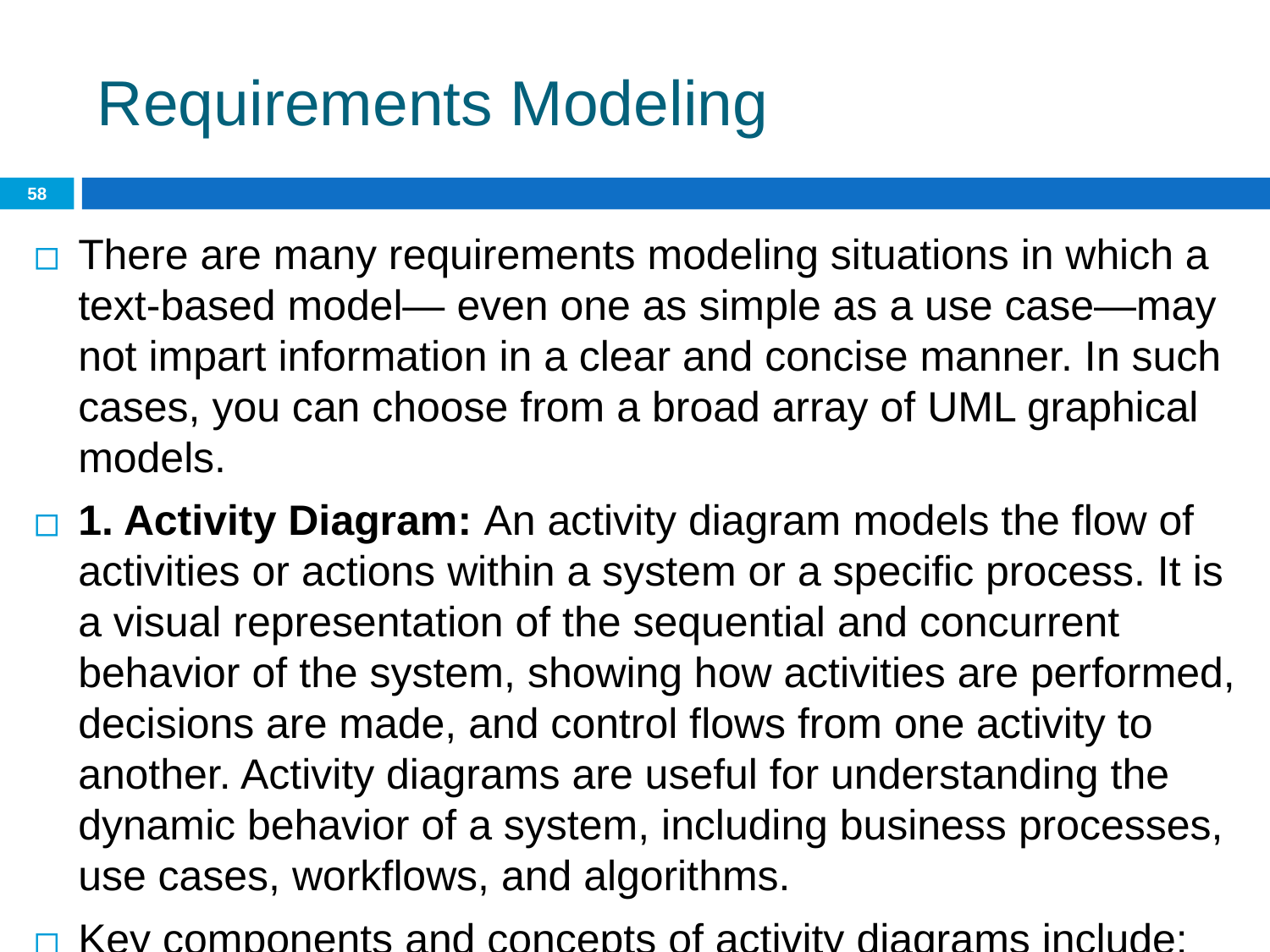

# Requirements Modeling
58
There are many requirements modeling situations in which a text-based model— even one as simple as a use case—may not impart information in a clear and concise manner. In such cases, you can choose from a broad array of UML graphical models.
1. Activity Diagram: An activity diagram models the flow of activities or actions within a system or a specific process. It is a visual representation of the sequential and concurrent behavior of the system, showing how activities are performed, decisions are made, and control flows from one activity to another. Activity diagrams are useful for understanding the dynamic behavior of a system, including business processes, use cases, workflows, and algorithms.
Key components and concepts of activity diagrams include: